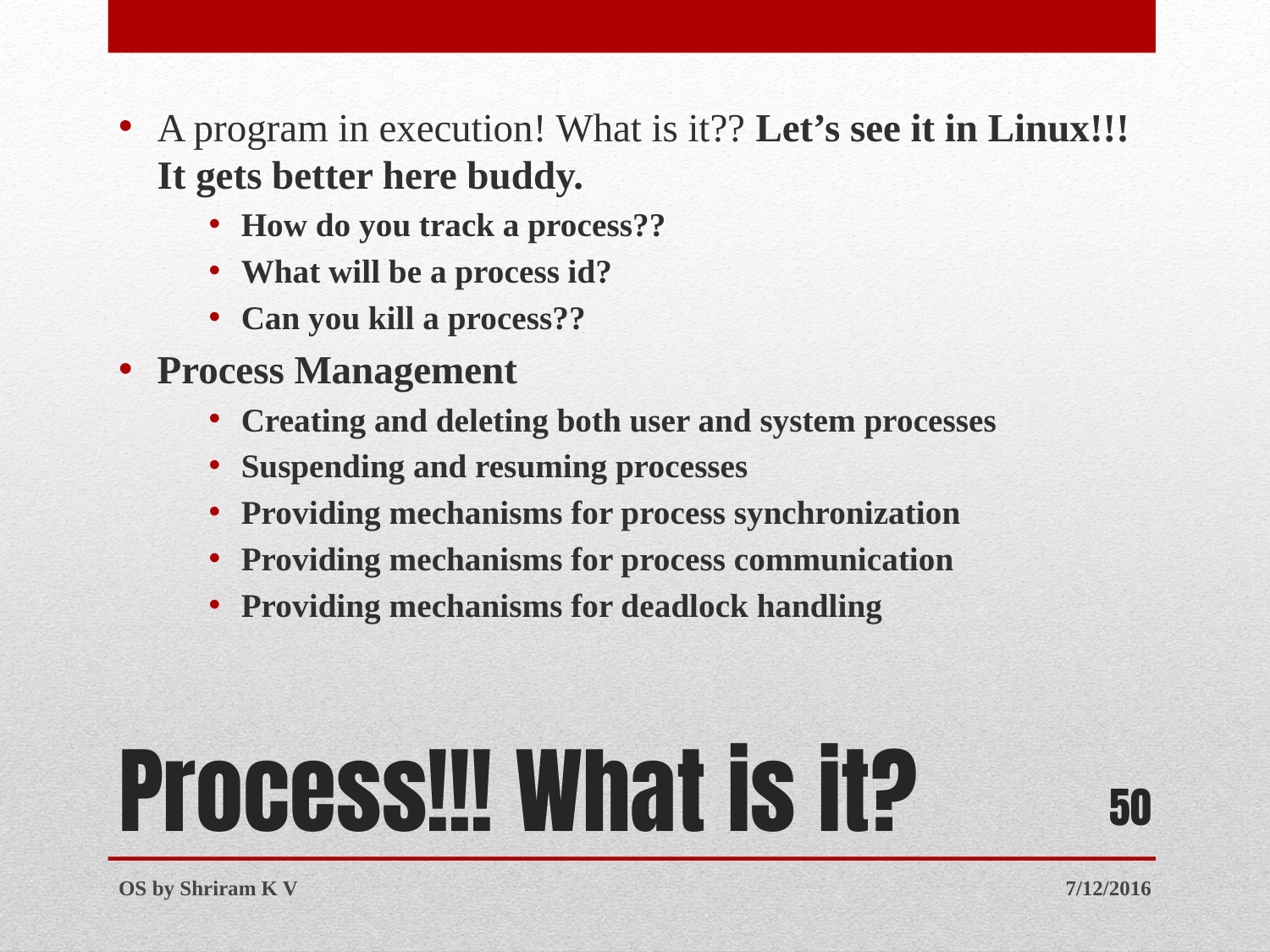

A program in execution! What is it?? Let’s see it in Linux!!! It gets better here buddy.
How do you track a process??
What will be a process id?
Can you kill a process??
Process Management
Creating and deleting both user and system processes
Suspending and resuming processes
Providing mechanisms for process synchronization
Providing mechanisms for process communication
Providing mechanisms for deadlock handling

# Process!!! What is it?
50
OS by Shriram K V
7/12/2016